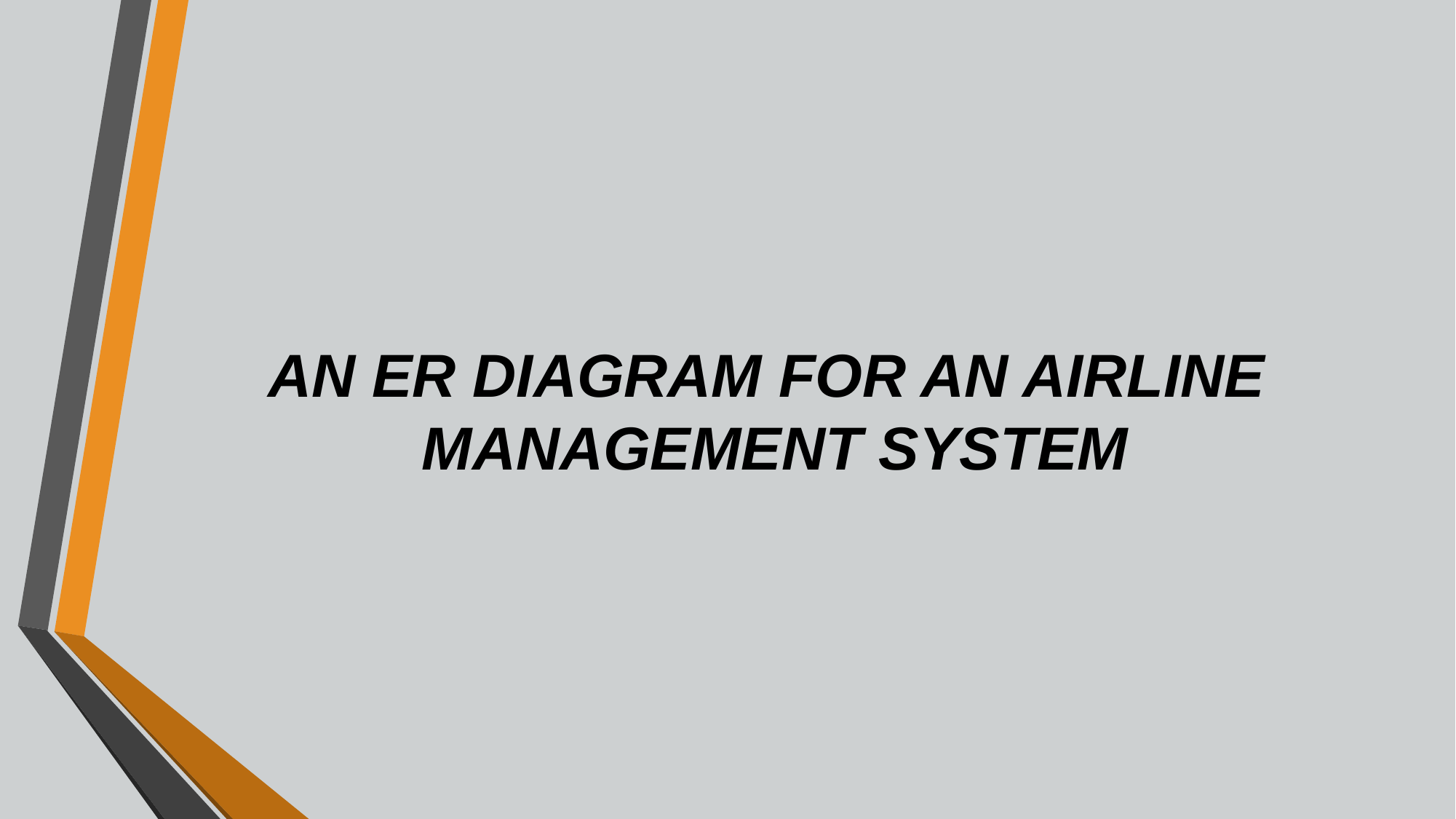

# AN ER DIAGRAM FOR AN AIRLINE MANAGEMENT SYSTEM